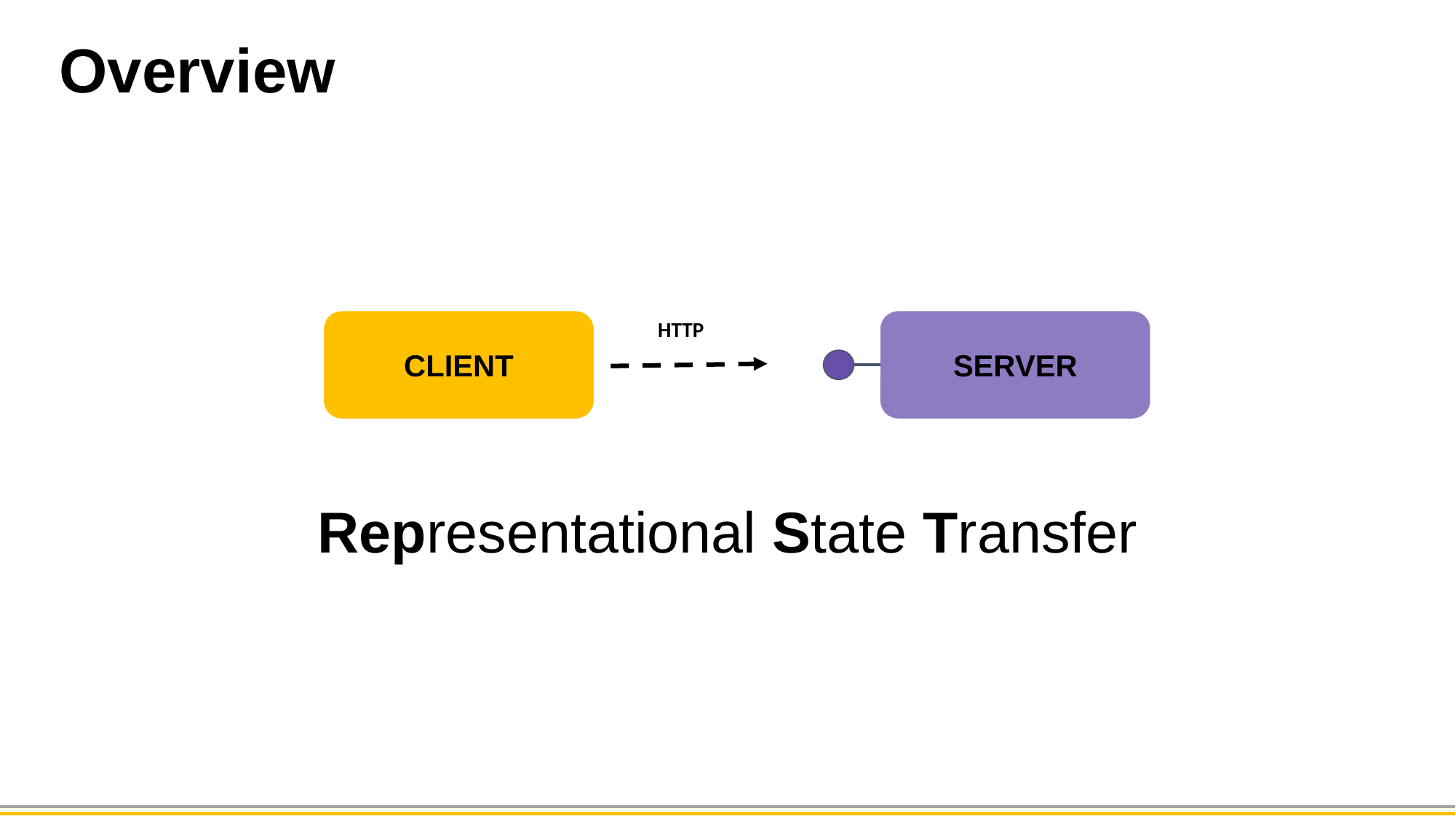

Overview
HTTP
CLIENT
SERVER

Representational State Transfer